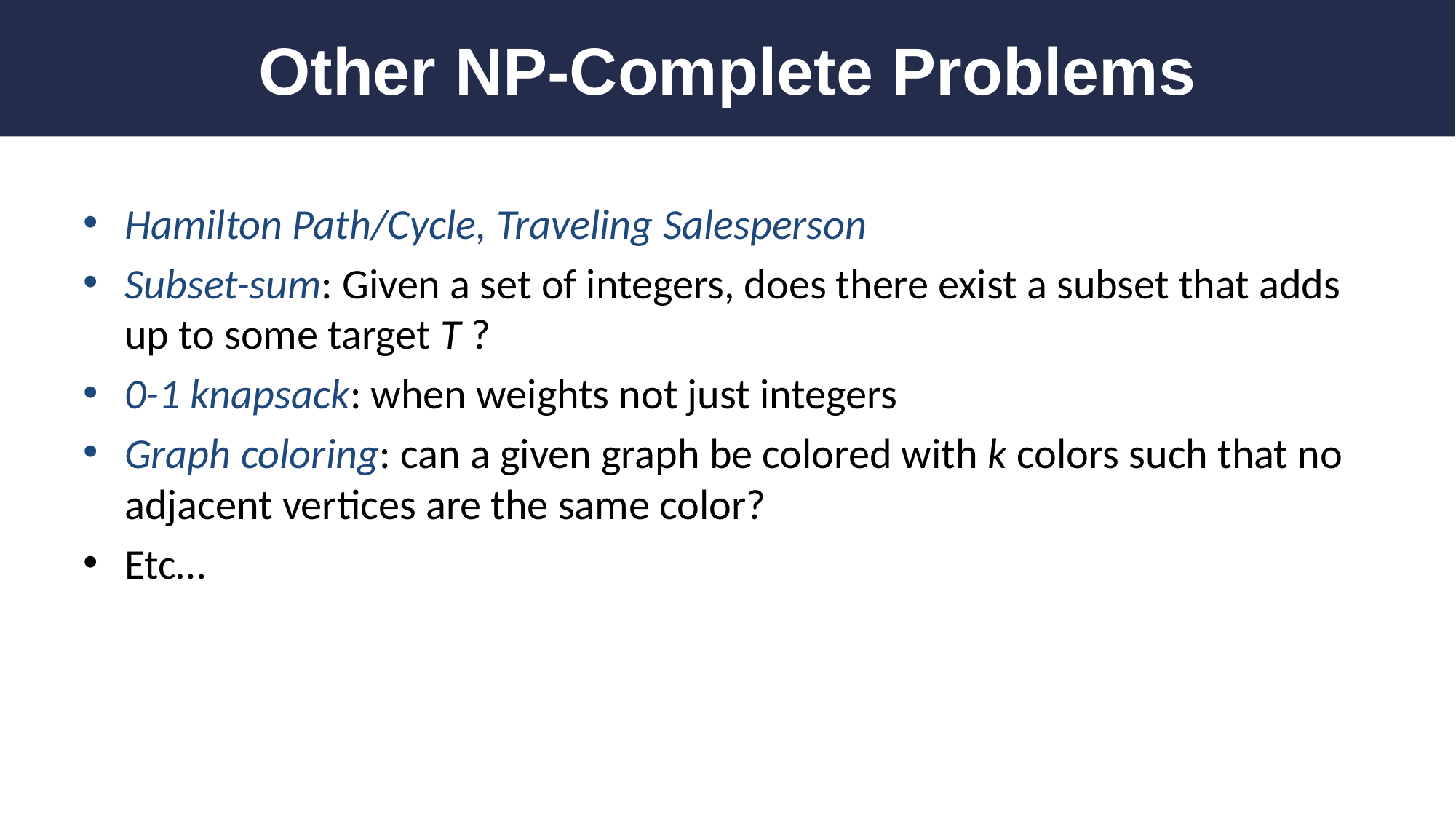

# Other NP-Complete Problems
Hamilton Path/Cycle, Traveling Salesperson
Subset-sum: Given a set of integers, does there exist a subset that adds up to some target T ?
0-1 knapsack: when weights not just integers
Graph coloring: can a given graph be colored with k colors such that no adjacent vertices are the same color?
Etc…